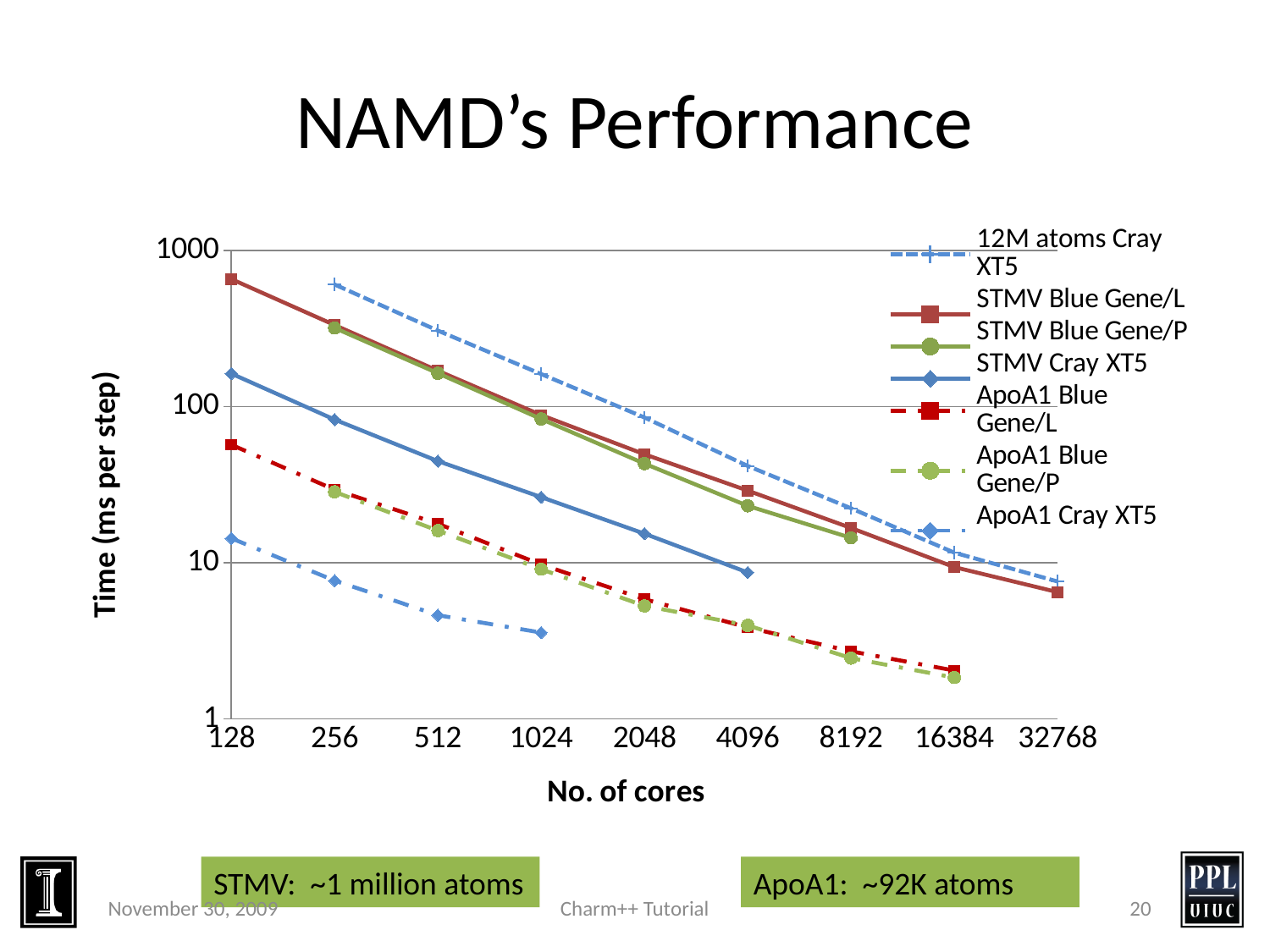

# NAMD’s Performance

### Chart

| Category | 12M atoms Cray XT5 | STMV Blue Gene/L | STMV Blue Gene/P | STMV Cray XT5 | ApoA1 Blue Gene/L | ApoA1 Blue Gene/P | ApoA1 Cray XT5 |
|---|---|---|---|---|---|---|---|
| 128 | None | 653.51 | None | 162.33 | 56.879999999999995 | None | 14.32 |
| 256 | 603.41 | 332.27 | 318.25 | 82.49000000000002 | 29.35 | 28.43999999999999 | 7.68 |
| 512 | 305.91 | 169.36 | 163.2 | 44.72000000000001 | 17.77 | 16.06 | 4.6099999999999985 |
| 1024 | 161.23999999999998 | 88.11999999999999 | 83.16 | 26.29 | 9.729999999999999 | 9.08 | 3.57 |
| 2048 | 85.05 | 49.47 | 43.11 | 15.350000000000005 | 5.84 | 5.29 | None |
| 4096 | 41.65 | 28.95 | 23.14 | 8.66 | 3.8499999999999988 | 3.9699999999999998 | None |
| 8192 | 22.31000000000001 | 16.69 | 14.42 | None | 2.71 | 2.4499999999999997 | None |
| 16384 | 11.59 | 9.370000000000003 | None | None | 2.04 | 1.84 | None |
| 32768 | 7.58 | 6.48 | None | None | None | None | None |
STMV:  ~1 million atoms
ApoA1:  ~92K atoms
November 30, 2009
Charm++ Tutorial
20